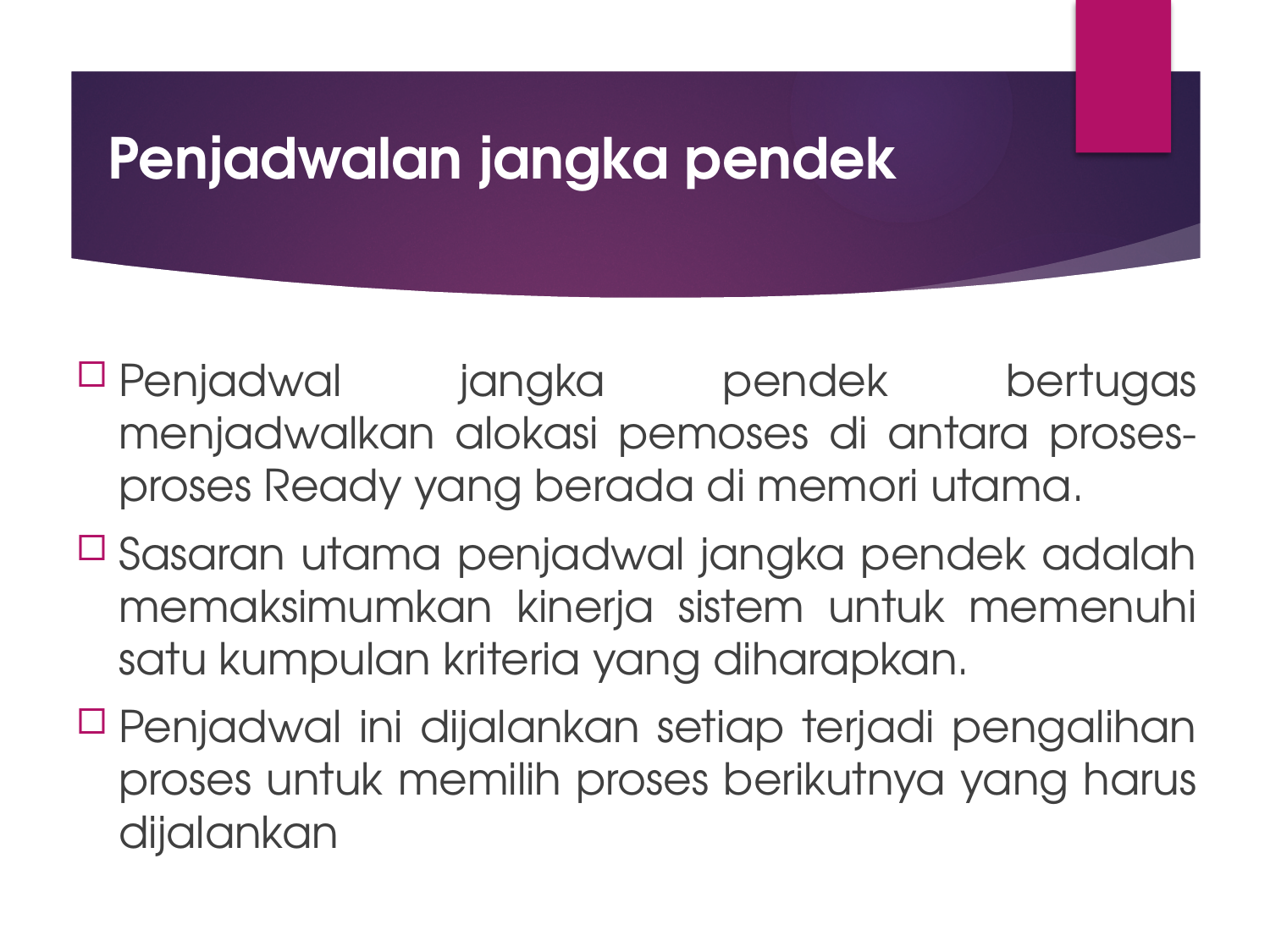

# Penjadwalan jangka pendek
Penjadwal jangka pendek bertugas menjadwalkan alokasi pemoses di antara proses-proses Ready yang berada di memori utama.
Sasaran utama penjadwal jangka pendek adalah memaksimumkan kinerja sistem untuk memenuhi satu kumpulan kriteria yang diharapkan.
Penjadwal ini dijalankan setiap terjadi pengalihan proses untuk memilih proses berikutnya yang harus dijalankan